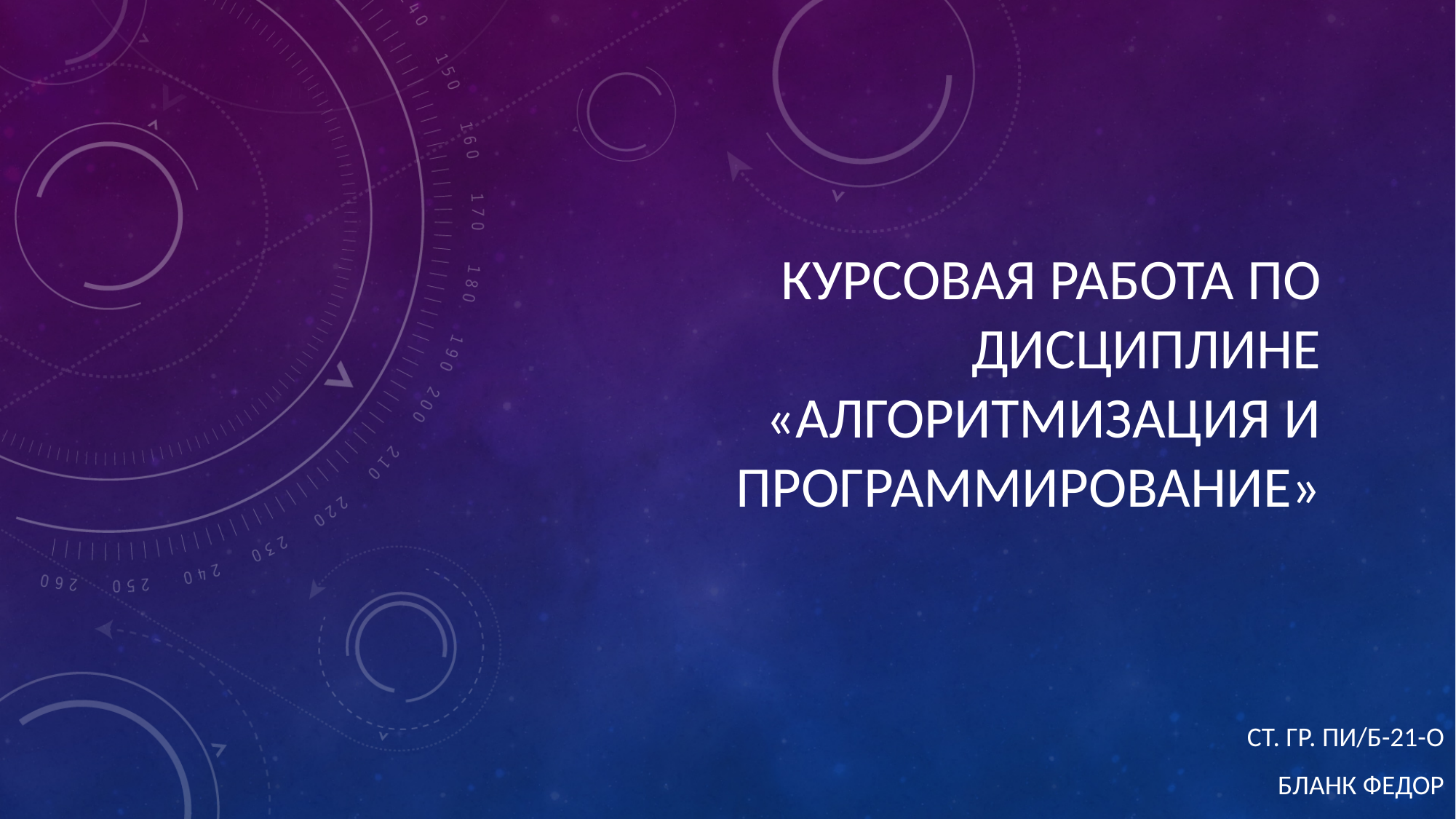

# Курсовая работа по дисциплине «Алгоритмизация и программирование»
ст. гр. ПИ/б-21-о
Бланк Федор